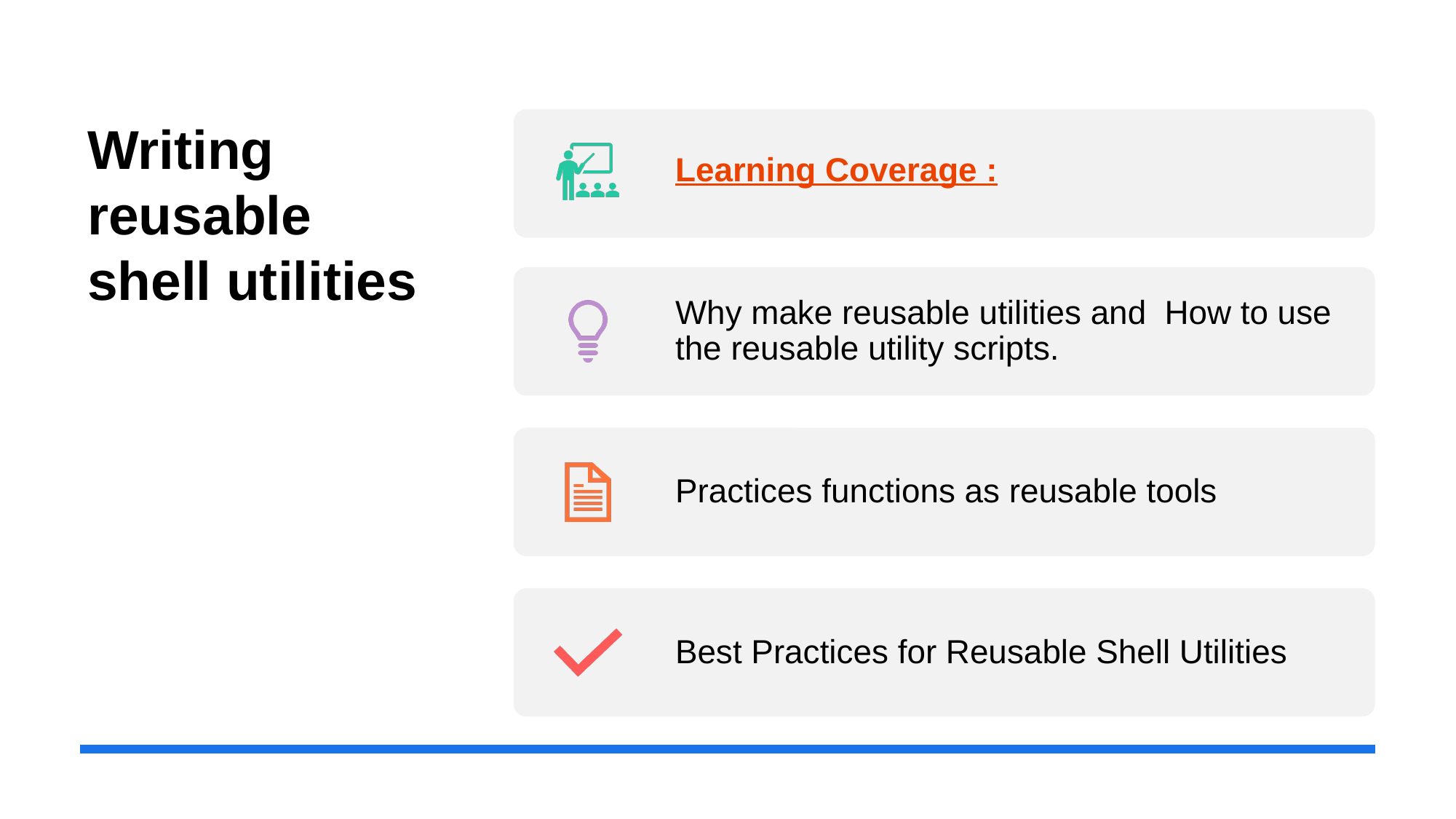

Learning Coverage :
Why make reusable utilities and  How to use the reusable utility scripts.
Practices functions as reusable tools
Best Practices for Reusable Shell Utilities
# Writing reusable shell utilities